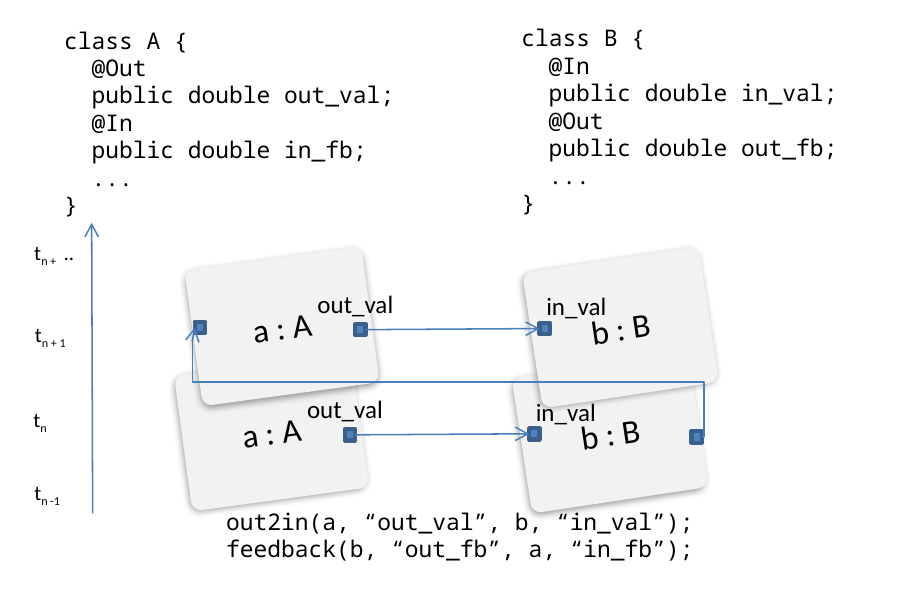

class B {
  @In
  public double in_val;
  @Out
  public double out_fb;
  ...
}
class A {
  @Out
  public double out_val;
  @In
  public double in_fb;
  ...
}
tn +  ..
a : A
b : B
out_val
in_val
tn + 1

a : A
b : B
out_val
in_val
tn

tn -1
out2in(a, “out_val”, b, “in_val”);
feedback(b, “out_fb”, a, “in_fb”);